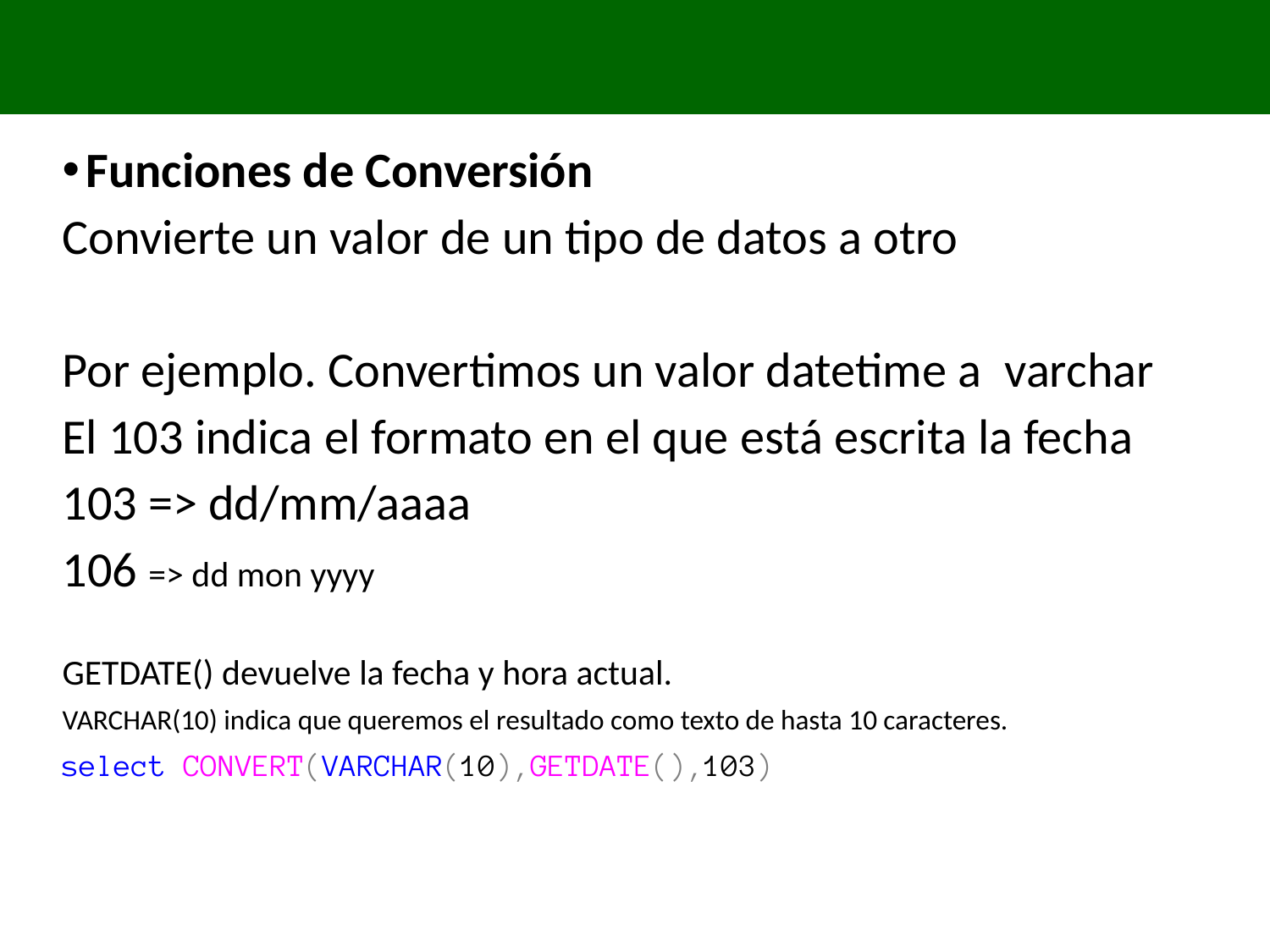

# Ejemplos de funciones de SQL
Funciones de Conversión
Convierte un valor de un tipo de datos a otro

Por ejemplo. Convertimos un valor datetime a  varchar
El 103 indica el formato en el que está escrita la fecha
103 => dd/mm/aaaa
106 => dd mon yyyy

GETDATE() devuelve la fecha y hora actual.
VARCHAR(10) indica que queremos el resultado como texto de hasta 10 caracteres.
select CONVERT(VARCHAR(10),GETDATE(),103)